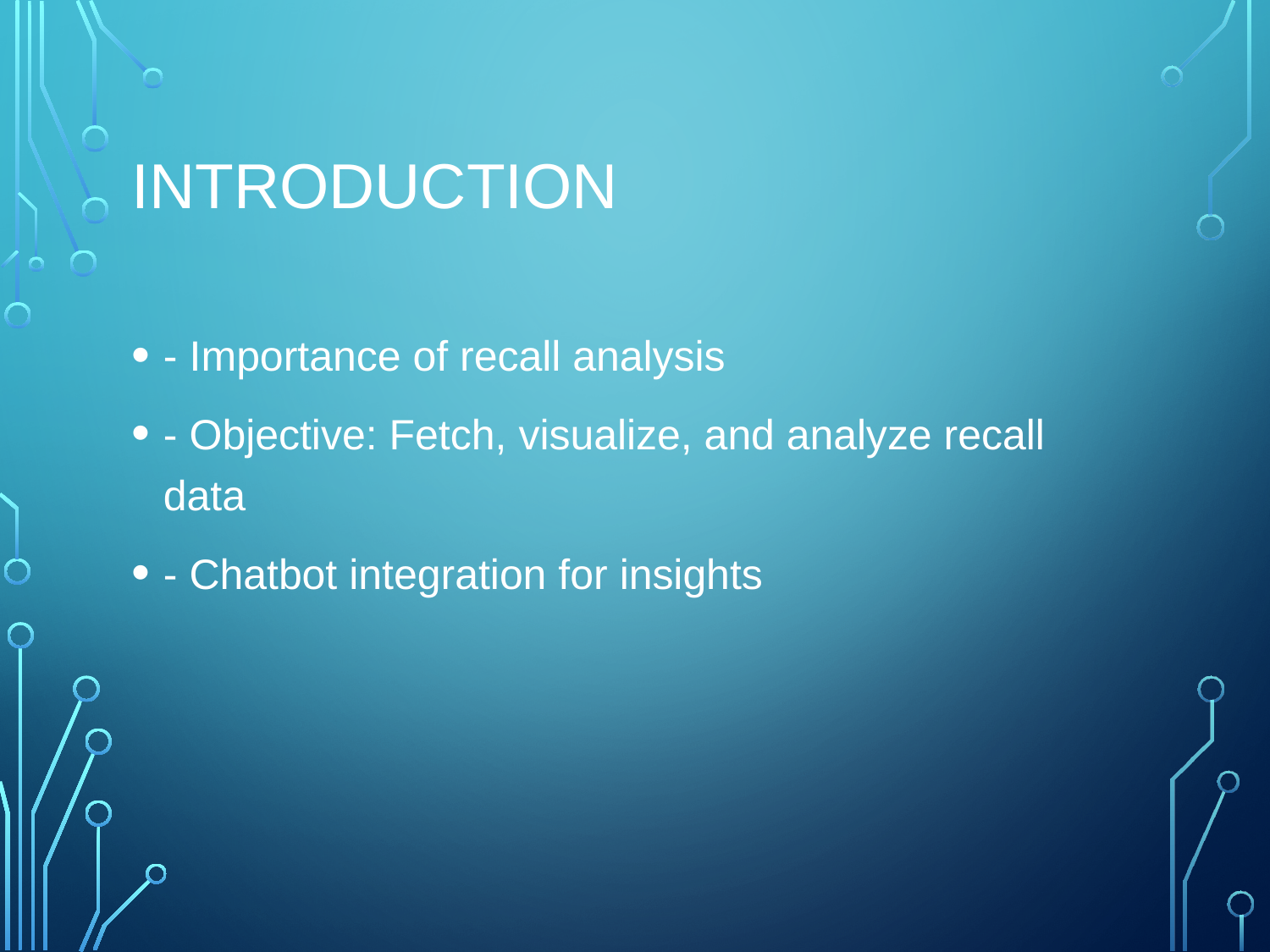

# Introduction
- Importance of recall analysis
- Objective: Fetch, visualize, and analyze recall data
- Chatbot integration for insights